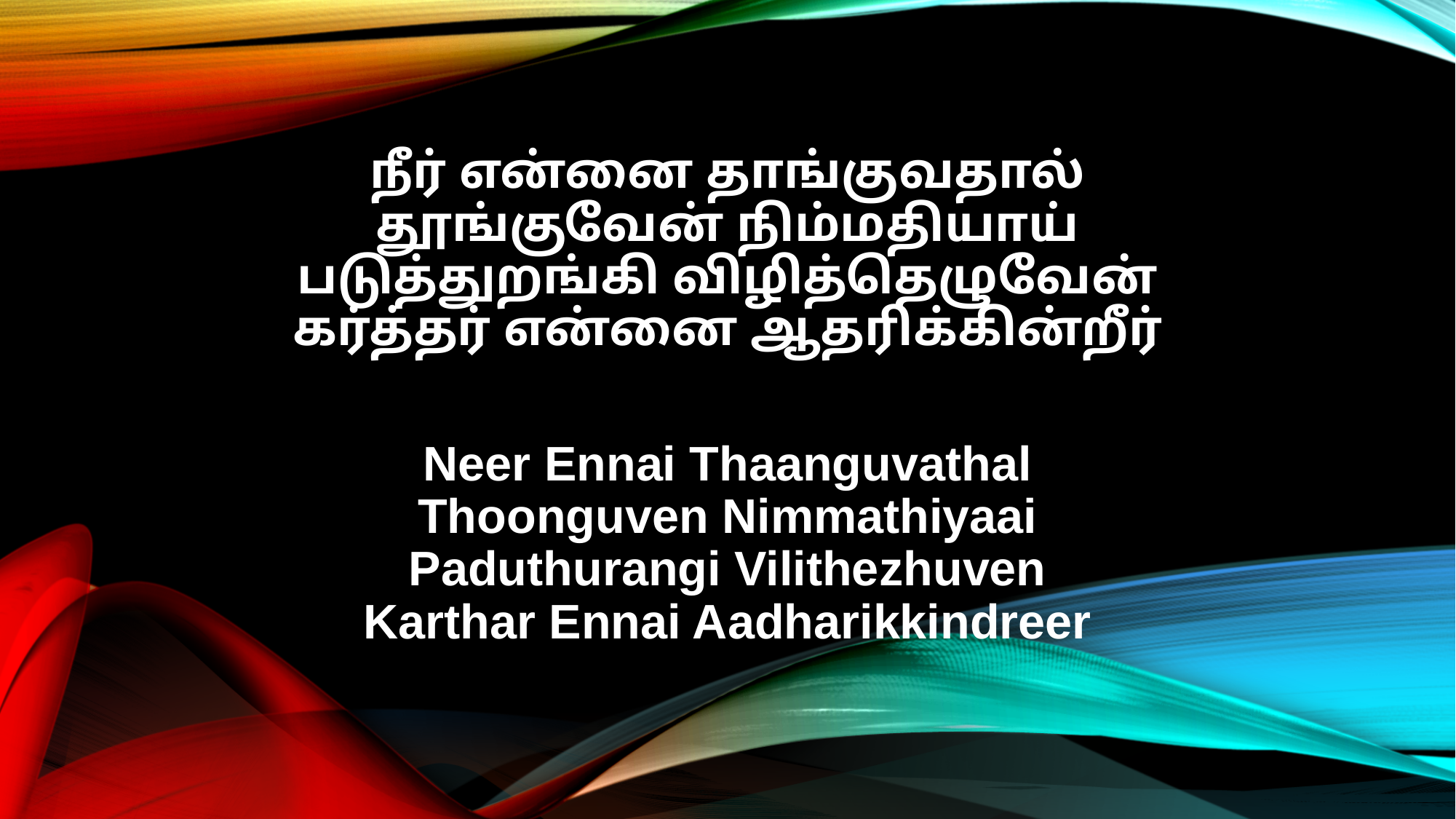

நீர் என்னை தாங்குவதால்
தூங்குவேன் நிம்மதியாய்
படுத்துறங்கி விழித்தெழுவேன்
கர்த்தர் என்னை ஆதரிக்கின்றீர்

Neer Ennai Thaanguvathal
Thoonguven Nimmathiyaai
Paduthurangi Vilithezhuven
Karthar Ennai Aadharikkindreer